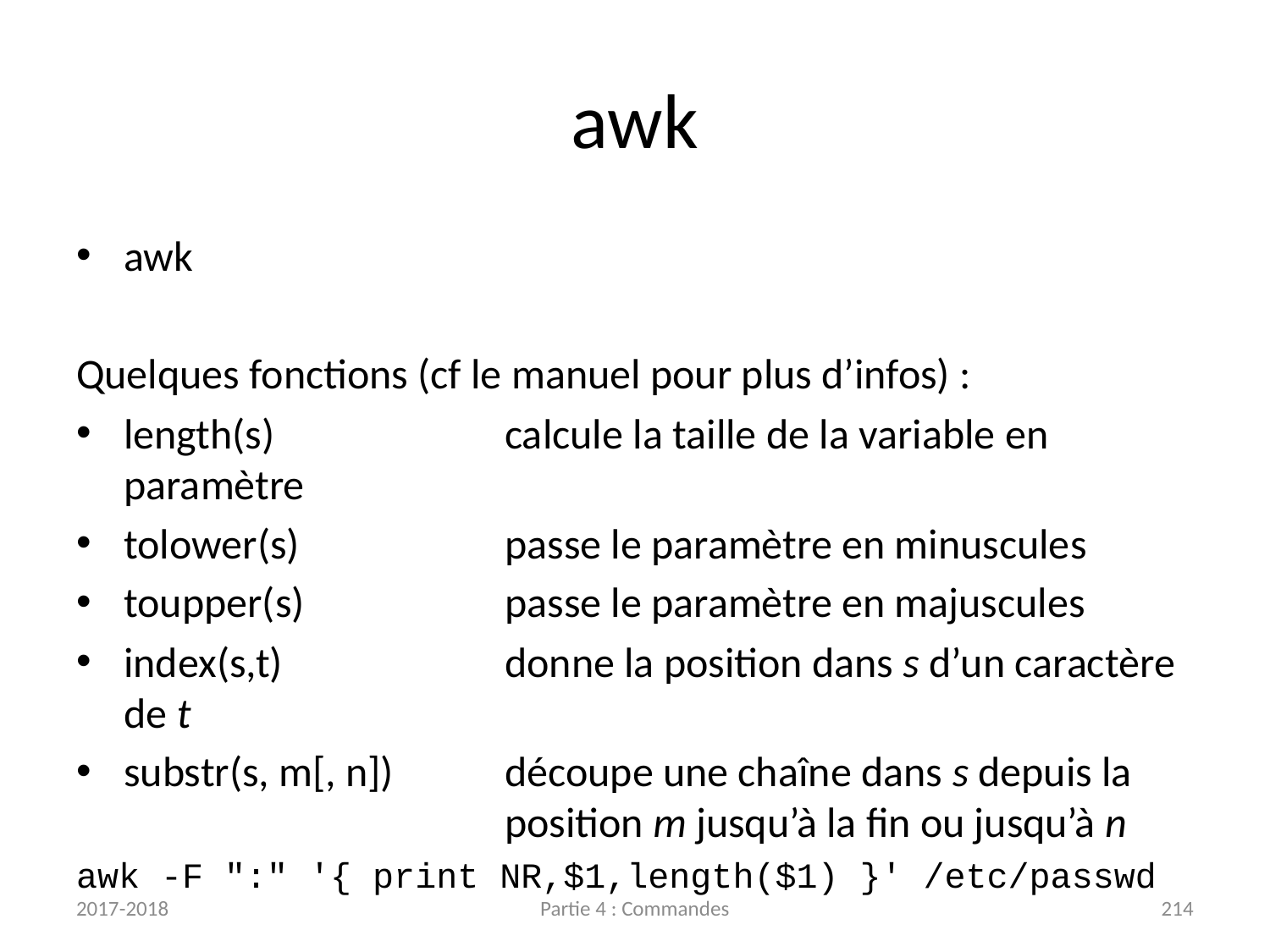

# awk
awk

Quelques fonctions (cf le manuel pour plus d’infos) :
length(s)		calcule la taille de la variable en paramètre
tolower(s)		passe le paramètre en minuscules
toupper(s)		passe le paramètre en majuscules
index(s,t)		donne la position dans s d’un caractère de t
substr(s, m[, n])	découpe une chaîne dans s depuis la
			position m jusqu’à la fin ou jusqu’à n
awk -F ":" '{ print NR,$1,length($1) }' /etc/passwd
2017-2018
Partie 4 : Commandes
214